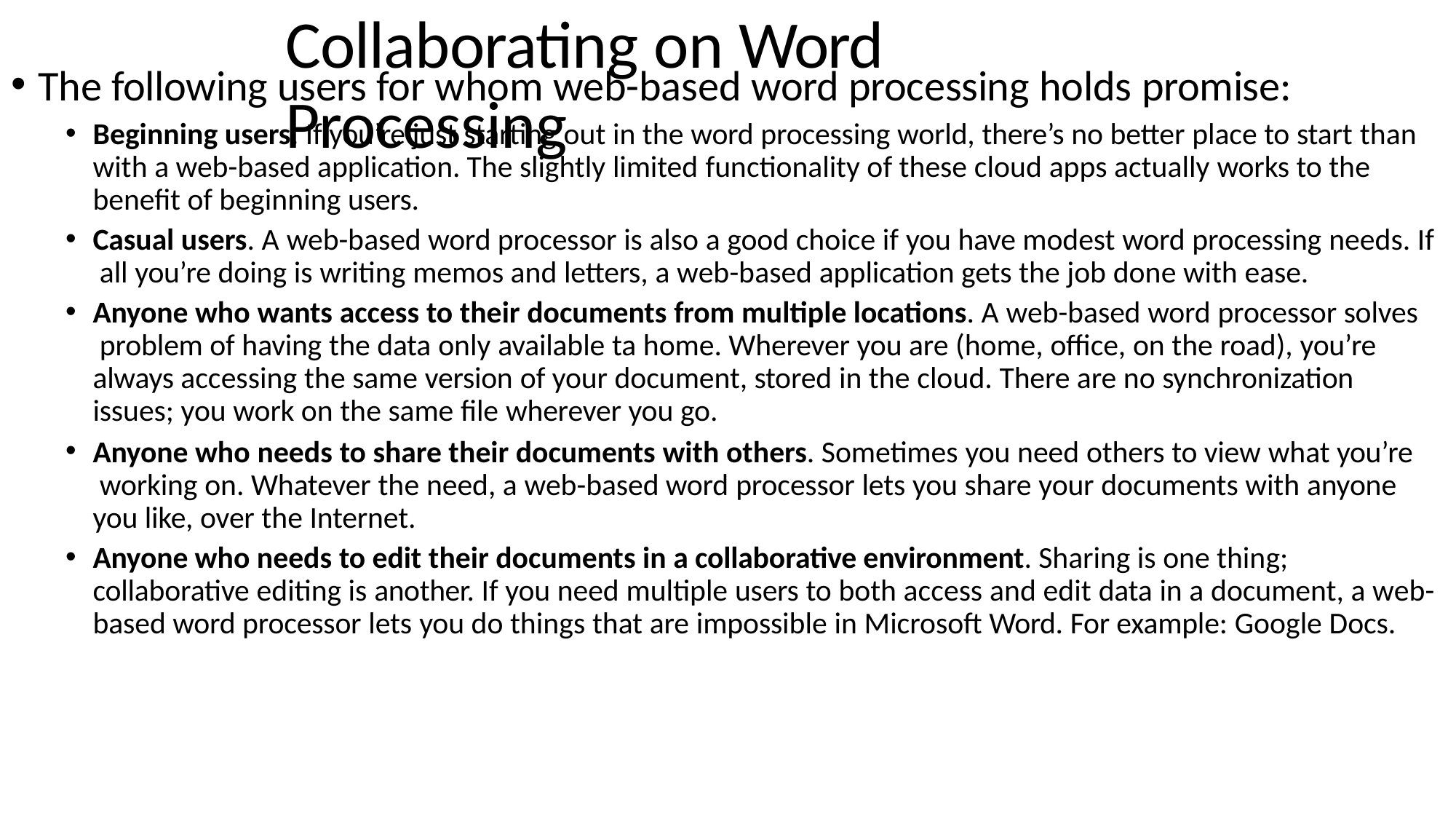

# Collaborating on Word Processing
The following users for whom web-based word processing holds promise:
Beginning users. If you’re just starting out in the word processing world, there’s no better place to start than  with a web-based application. The slightly limited functionality of these cloud apps actually works to the  benefit of beginning users.
Casual users. A web-based word processor is also a good choice if you have modest word processing needs. If  all you’re doing is writing memos and letters, a web-based application gets the job done with ease.
Anyone who wants access to their documents from multiple locations. A web-based word processor solves  problem of having the data only available ta home. Wherever you are (home, office, on the road), you’re  always accessing the same version of your document, stored in the cloud. There are no synchronization  issues; you work on the same file wherever you go.
Anyone who needs to share their documents with others. Sometimes you need others to view what you’re  working on. Whatever the need, a web-based word processor lets you share your documents with anyone  you like, over the Internet.
Anyone who needs to edit their documents in a collaborative environment. Sharing is one thing;  collaborative editing is another. If you need multiple users to both access and edit data in a document, a web-  based word processor lets you do things that are impossible in Microsoft Word. For example: Google Docs.